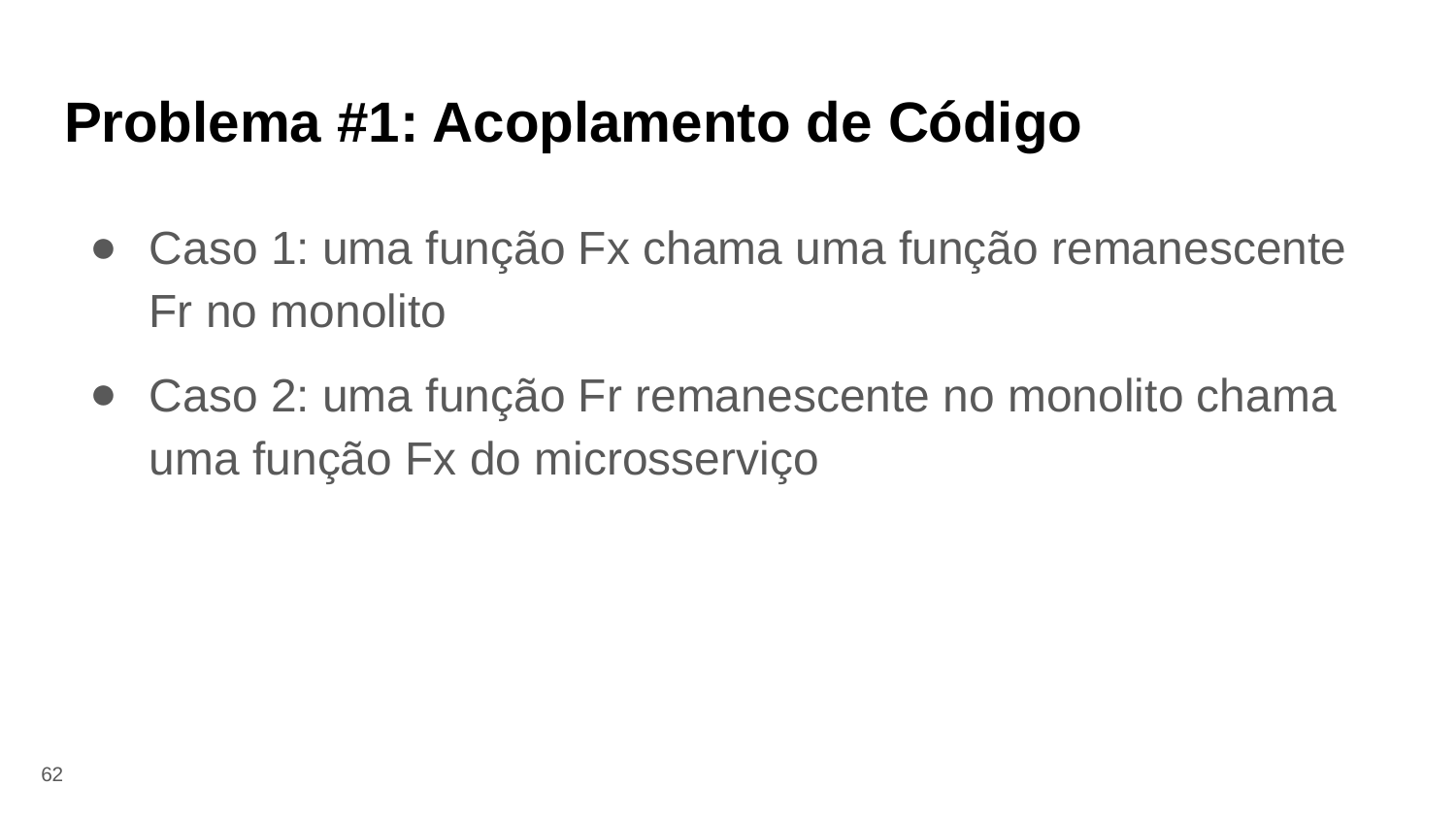

# Problema #1: Acoplamento de Código

Caso 1: uma função Fx chama uma função remanescente Fr no monolito
Caso 2: uma função Fr remanescente no monolito chama uma função Fx do microsserviço

62